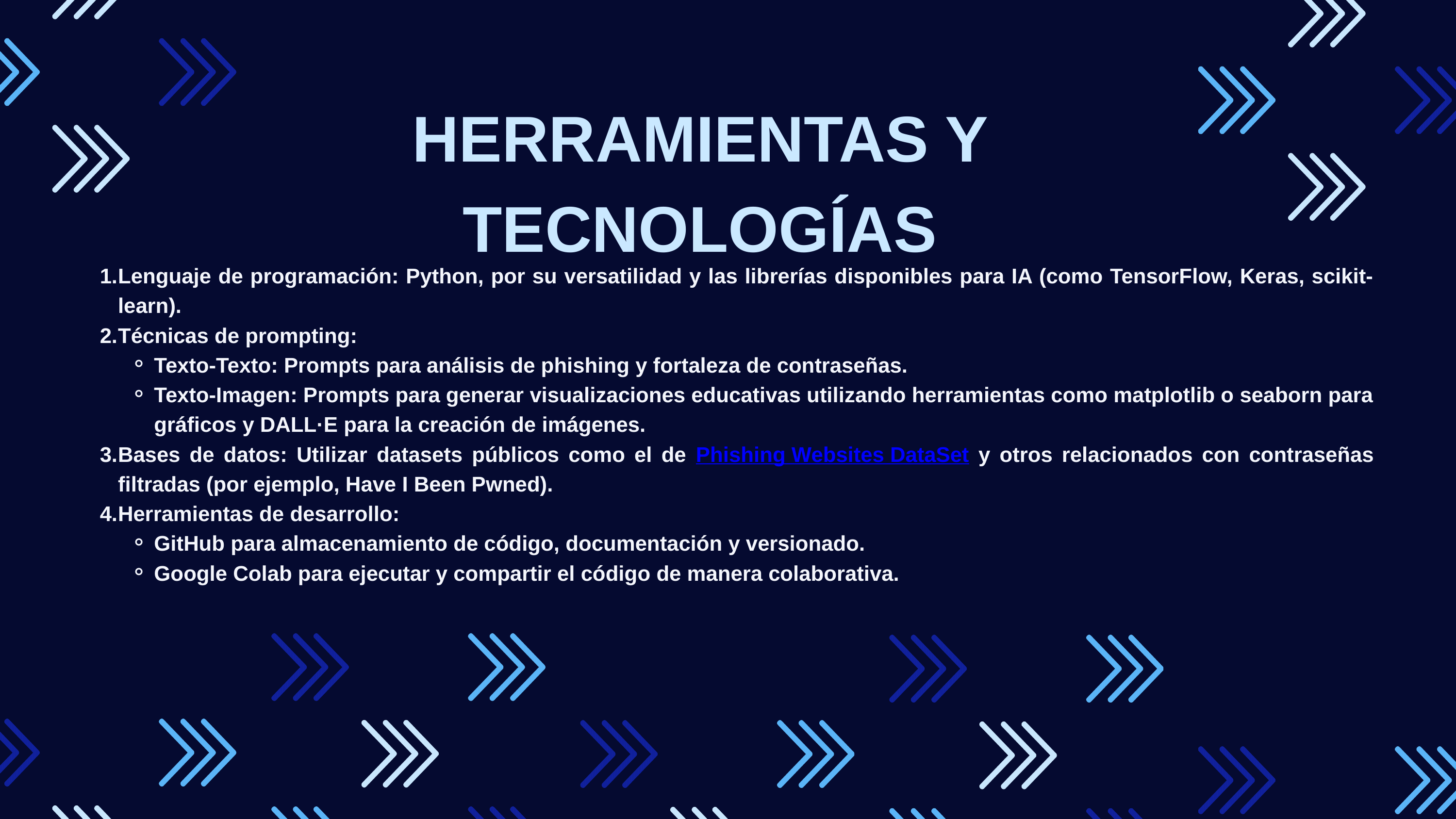

HERRAMIENTAS Y TECNOLOGÍAS
Lenguaje de programación: Python, por su versatilidad y las librerías disponibles para IA (como TensorFlow, Keras, scikit-learn).
Técnicas de prompting:
Texto-Texto: Prompts para análisis de phishing y fortaleza de contraseñas.
Texto-Imagen: Prompts para generar visualizaciones educativas utilizando herramientas como matplotlib o seaborn para gráficos y DALL·E para la creación de imágenes.
Bases de datos: Utilizar datasets públicos como el de Phishing Websites DataSet y otros relacionados con contraseñas filtradas (por ejemplo, Have I Been Pwned).
Herramientas de desarrollo:
GitHub para almacenamiento de código, documentación y versionado.
Google Colab para ejecutar y compartir el código de manera colaborativa.